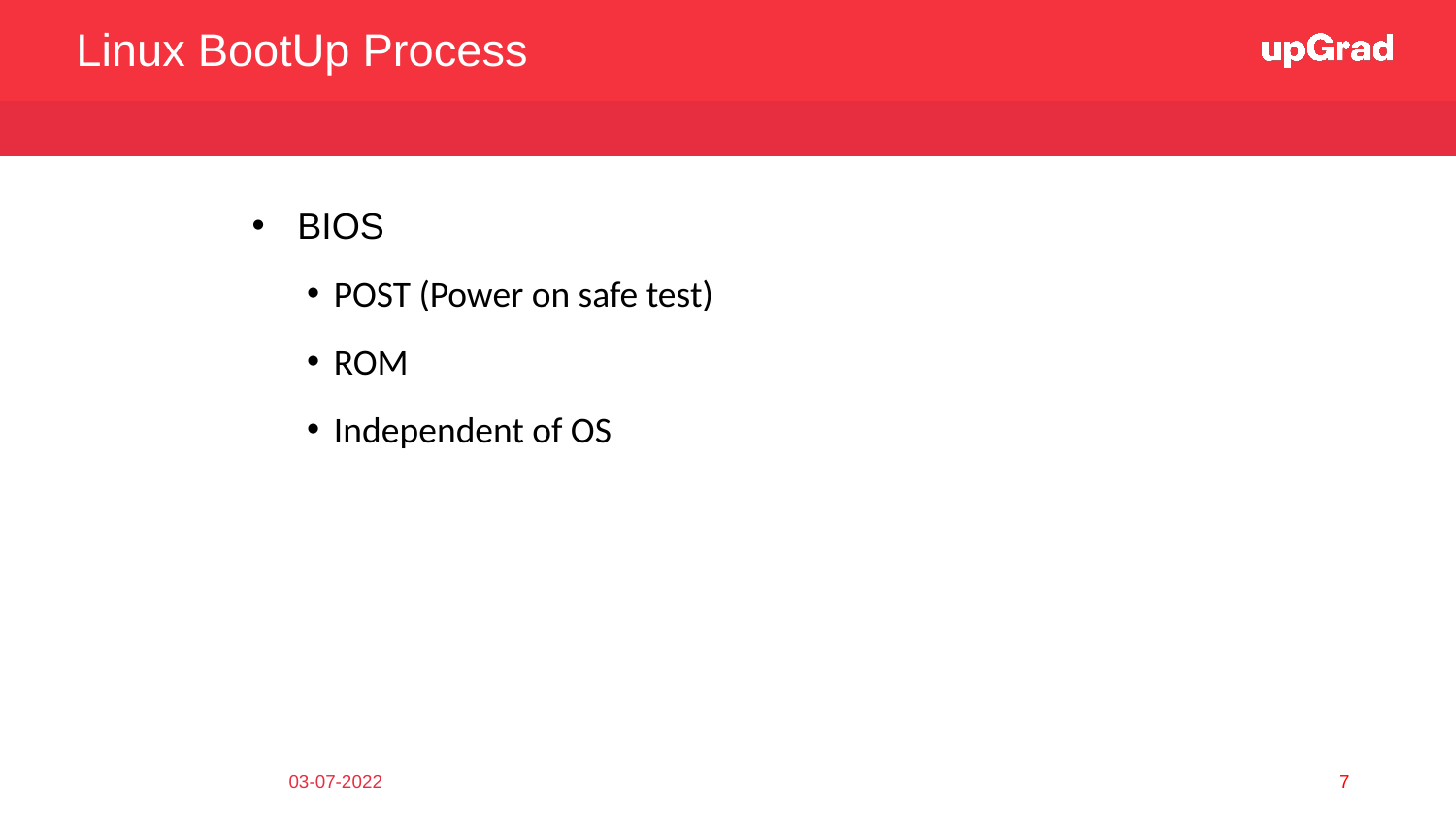

Linux BootUp Process

BIOS
POST (Power on safe test)
ROM
Independent of OS

7
03-07-2022